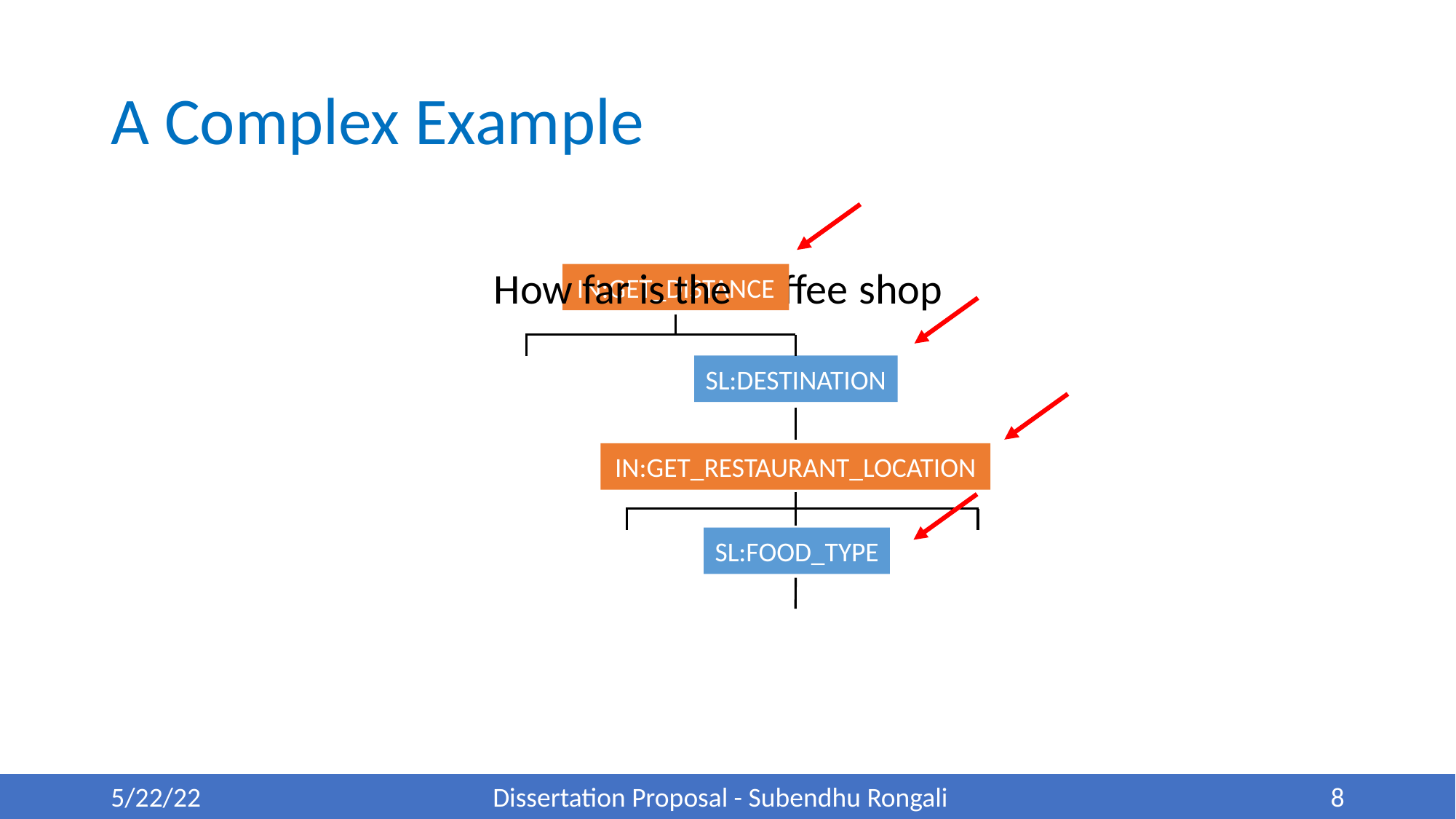

# A Complex Example
How far is
the
coffee
shop
IN:GET_DISTANCE
SL:DESTINATION
IN:GET_RESTAURANT_LOCATION
SL:FOOD_TYPE
5/22/22
Dissertation Proposal - Subendhu Rongali
8